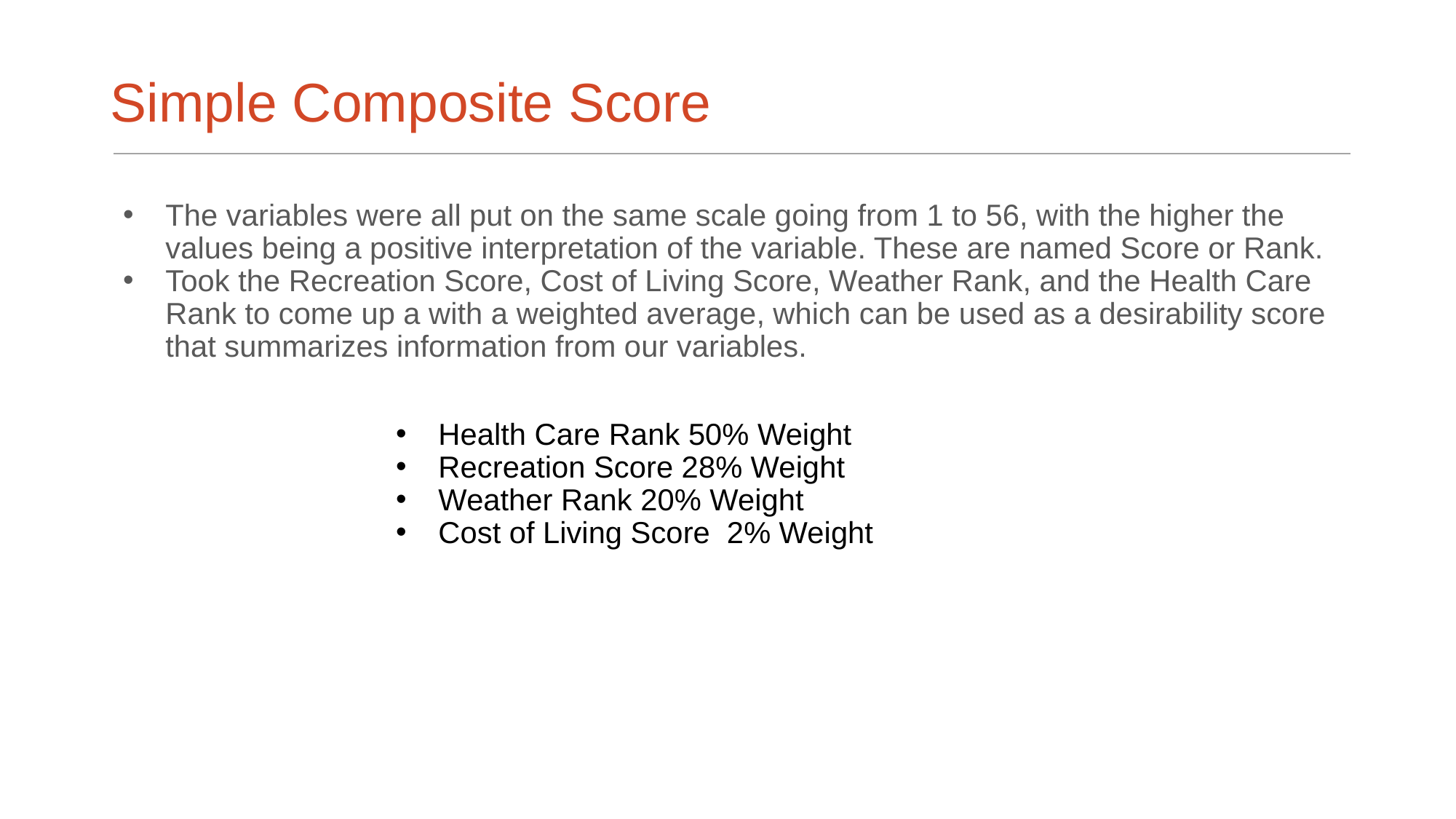

# Simple Composite Score
The variables were all put on the same scale going from 1 to 56, with the higher the values being a positive interpretation of the variable. These are named Score or Rank.
Took the Recreation Score, Cost of Living Score, Weather Rank, and the Health Care Rank to come up a with a weighted average, which can be used as a desirability score that summarizes information from our variables.

Health Care Rank 50% Weight
Recreation Score 28% Weight
Weather Rank 20% Weight
Cost of Living Score  2% Weight